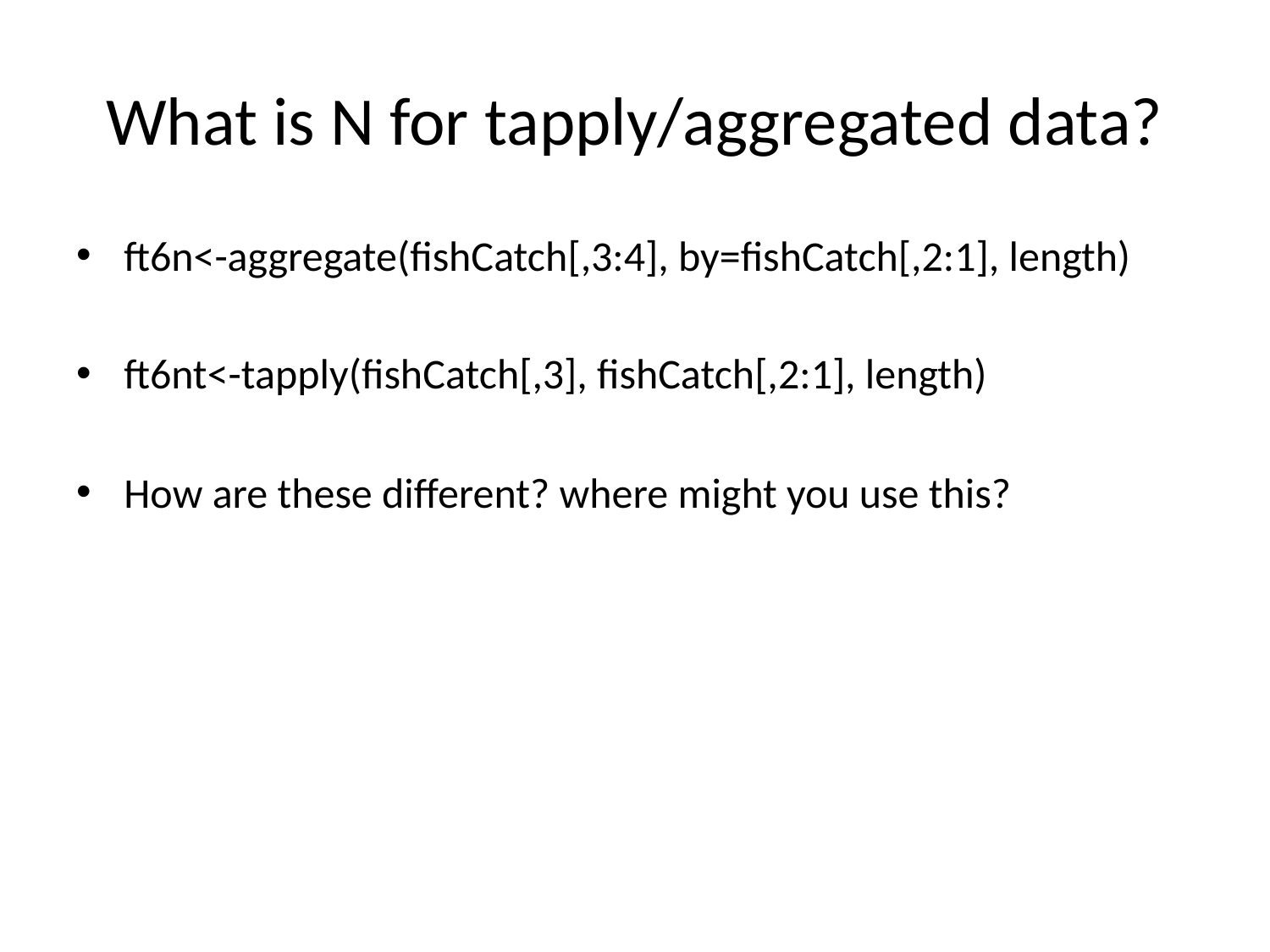

# What is N for tapply/aggregated data?
ft6n<-aggregate(fishCatch[,3:4], by=fishCatch[,2:1], length)

ft6nt<-tapply(fishCatch[,3], fishCatch[,2:1], length)

How are these different? where might you use this?